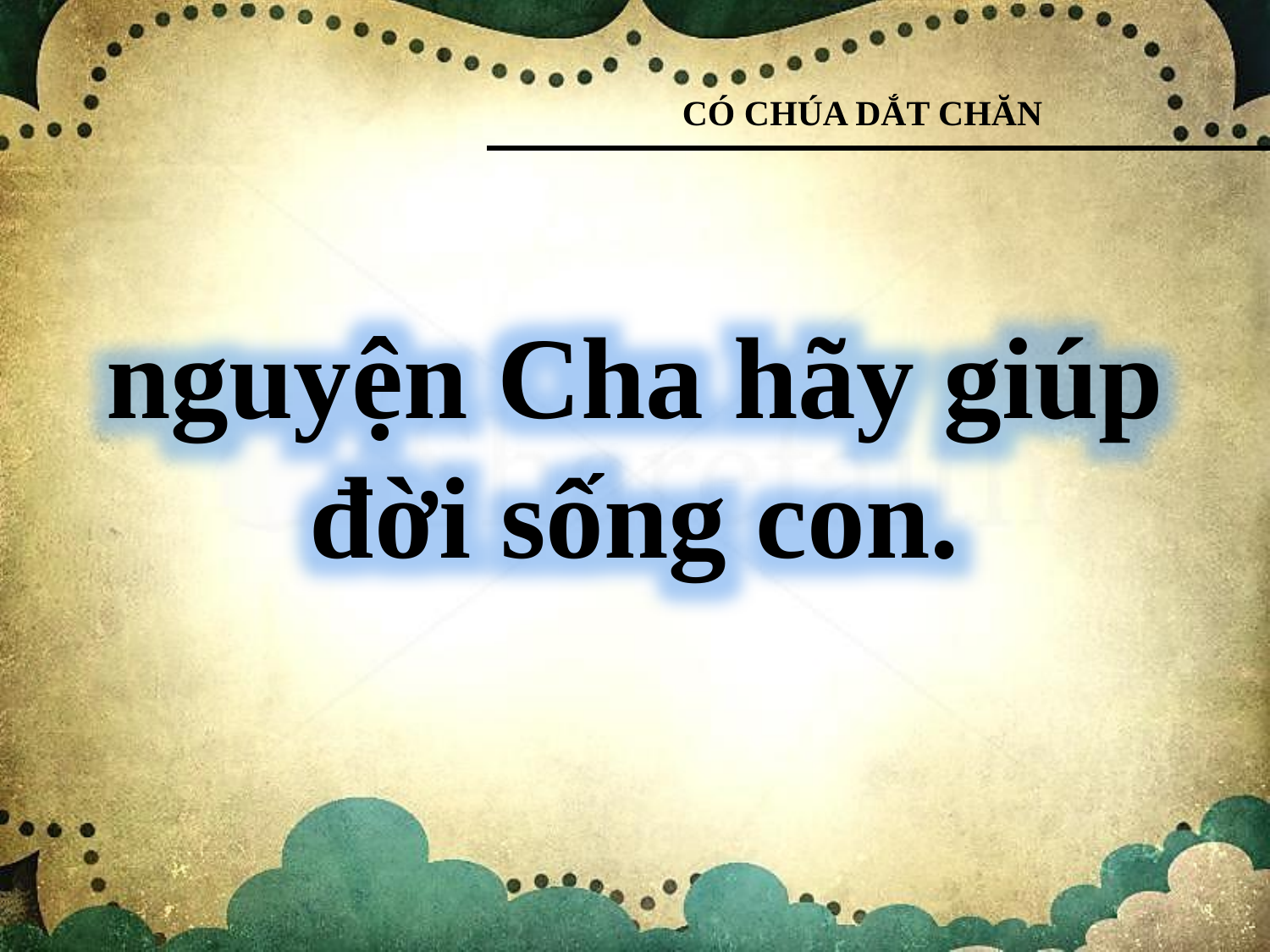

CÓ CHÚA DẮT CHĂN
nguyện Cha hãy giúp đời sống con.